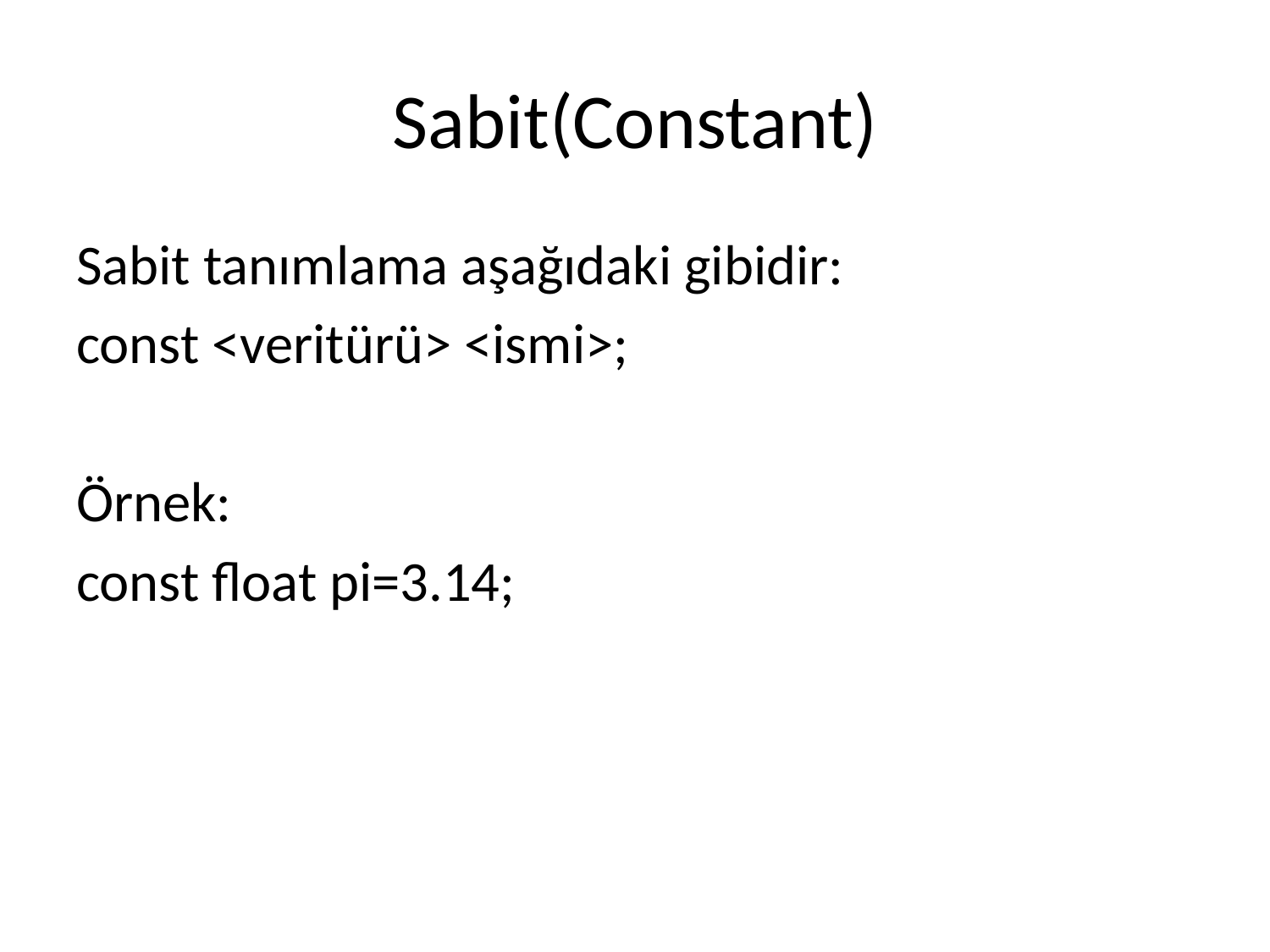

# Sabit(Constant)
Sabit tanımlama aşağıdaki gibidir:
const <veritürü> <ismi>;

Örnek:
const float pi=3.14;